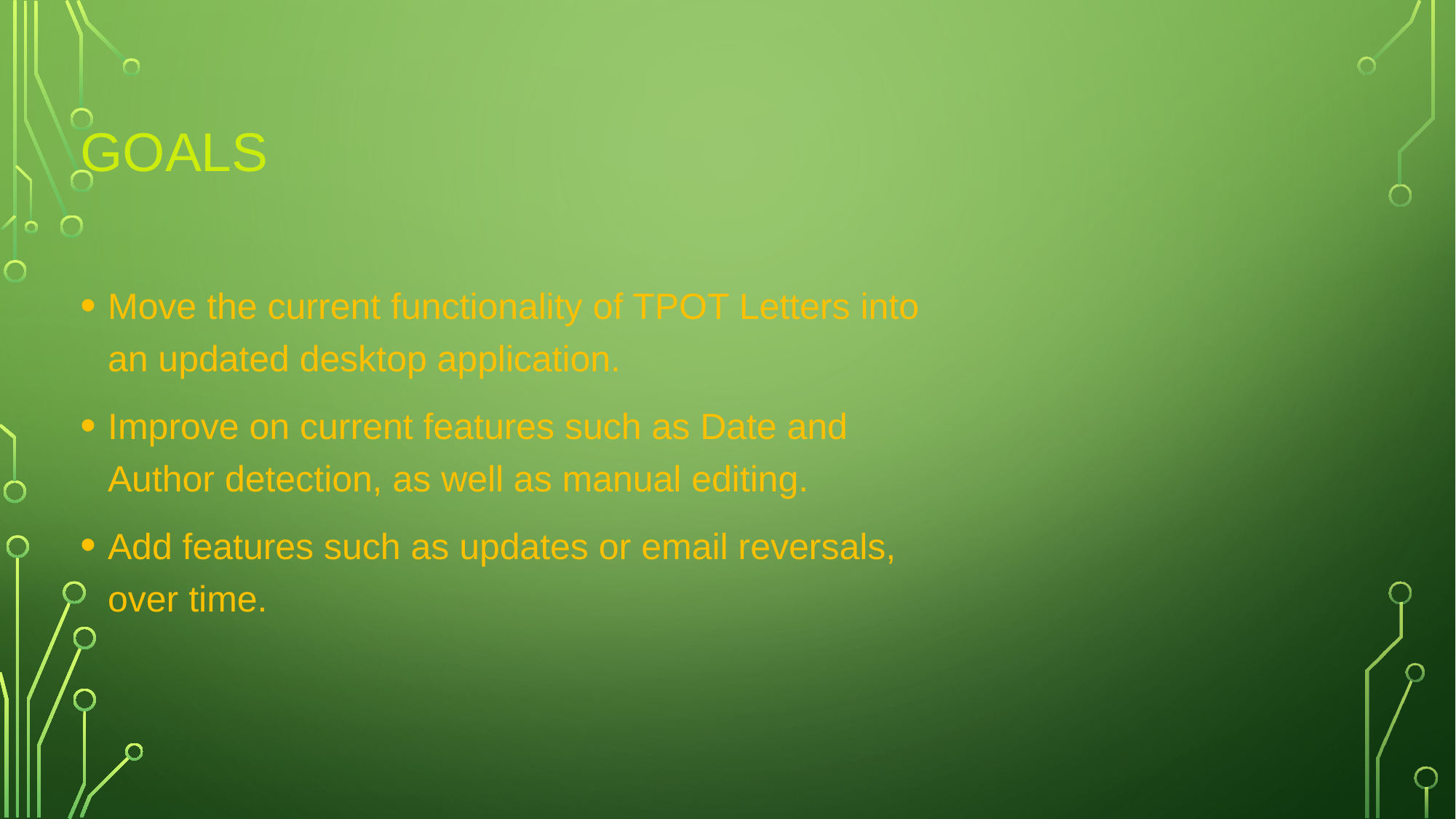

# Goals
Move the current functionality of TPOT Letters into an updated desktop application.
Improve on current features such as Date and Author detection, as well as manual editing.
Add features such as updates or email reversals, over time.